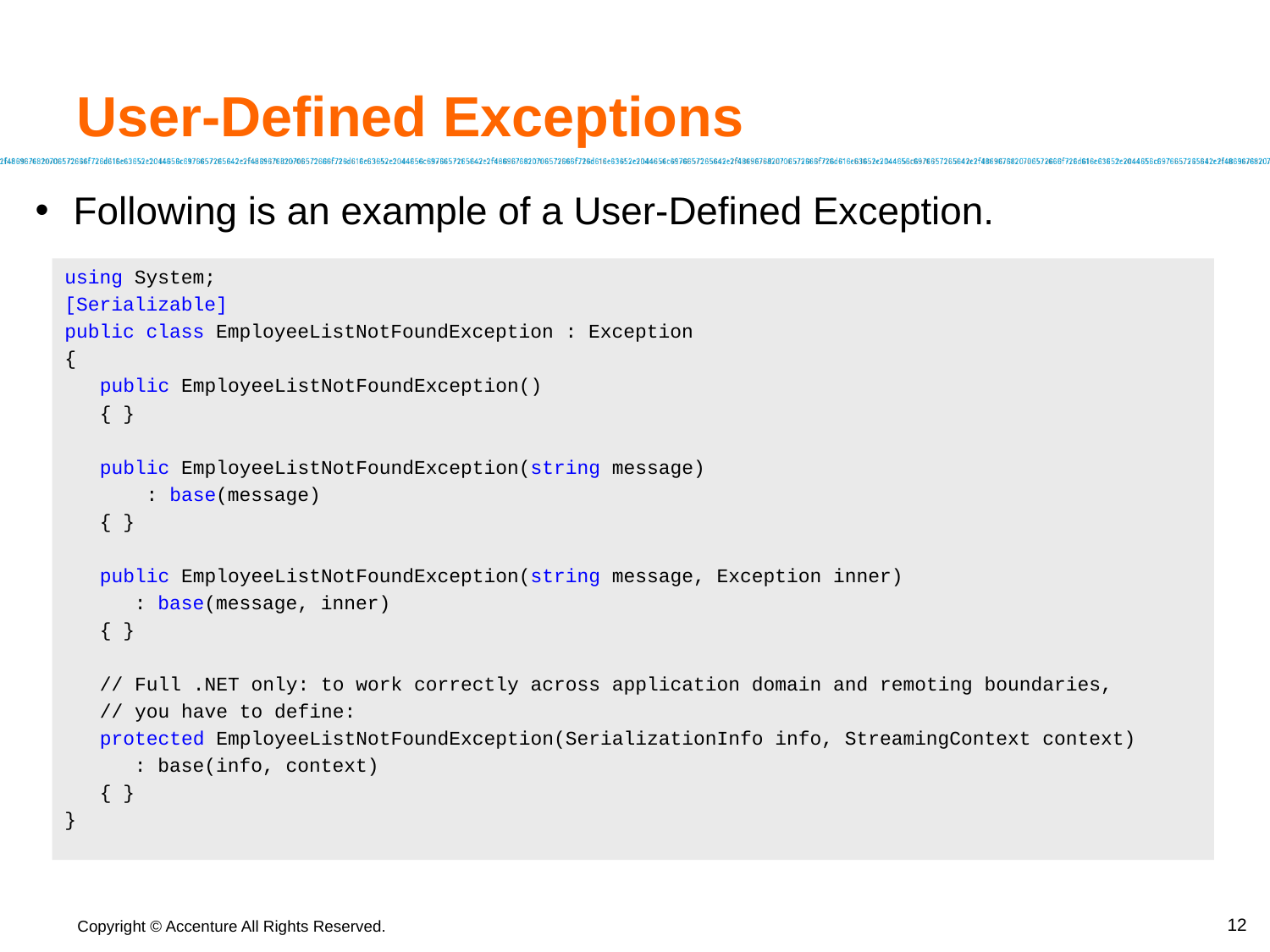

# User-Defined Exceptions
Following is an example of a User-Defined Exception.

using System;
[Serializable]
public class EmployeeListNotFoundException : Exception
{
   public EmployeeListNotFoundException()
   { }

   public EmployeeListNotFoundException(string message)
       : base(message)
   { }

   public EmployeeListNotFoundException(string message, Exception inner)
      : base(message, inner)
   { }

   // Full .NET only: to work correctly across application domain and remoting boundaries,
   // you have to define:
   protected EmployeeListNotFoundException(SerializationInfo info, StreamingContext context)
      : base(info, context)
   { }
}

12